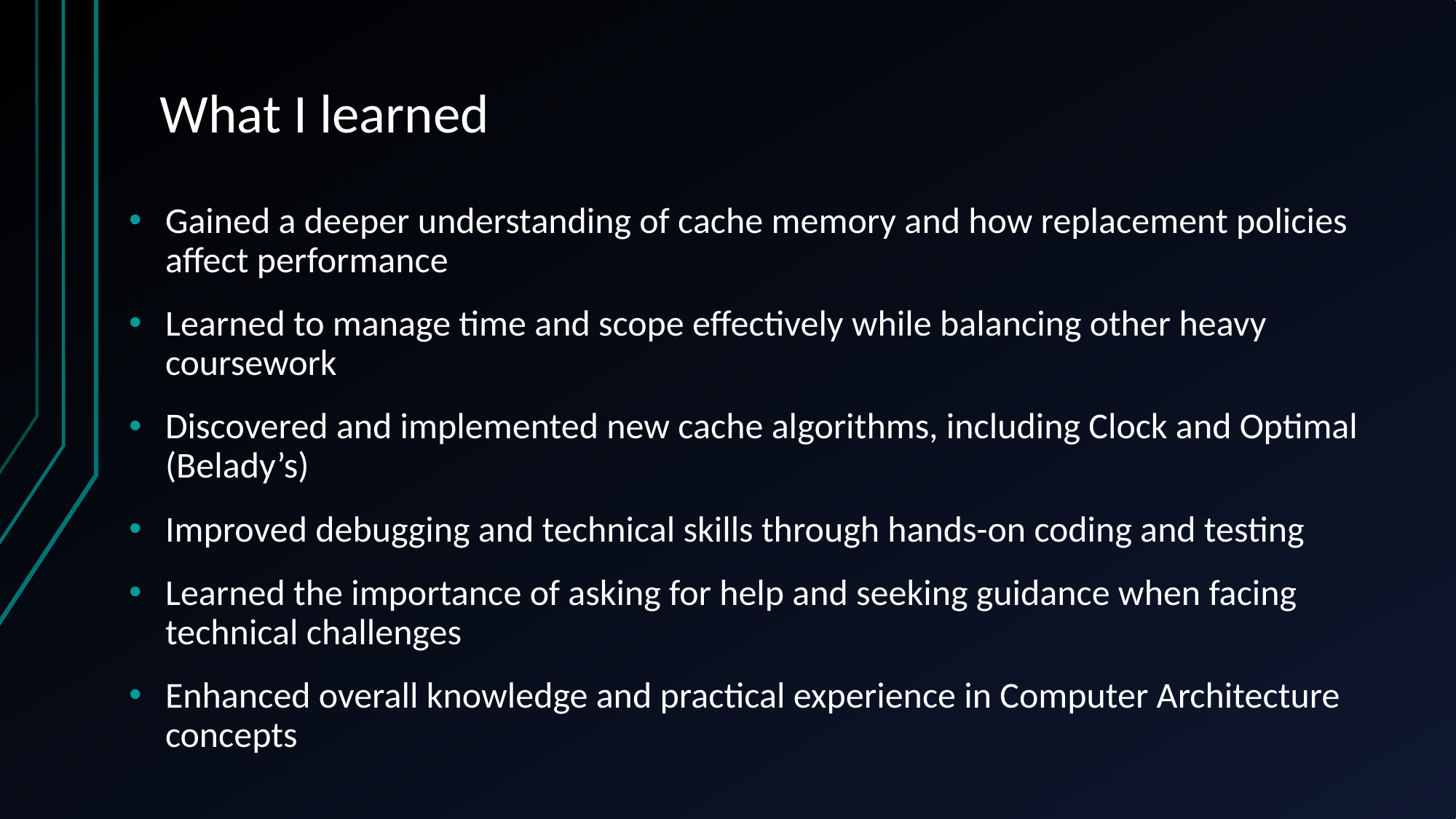

# What I learned

Gained a deeper understanding of cache memory and how replacement policies affect performance
Learned to manage time and scope effectively while balancing other heavy coursework
Discovered and implemented new cache algorithms, including Clock and Optimal (Belady’s)
Improved debugging and technical skills through hands-on coding and testing
Learned the importance of asking for help and seeking guidance when facing technical challenges
Enhanced overall knowledge and practical experience in Computer Architecture concepts